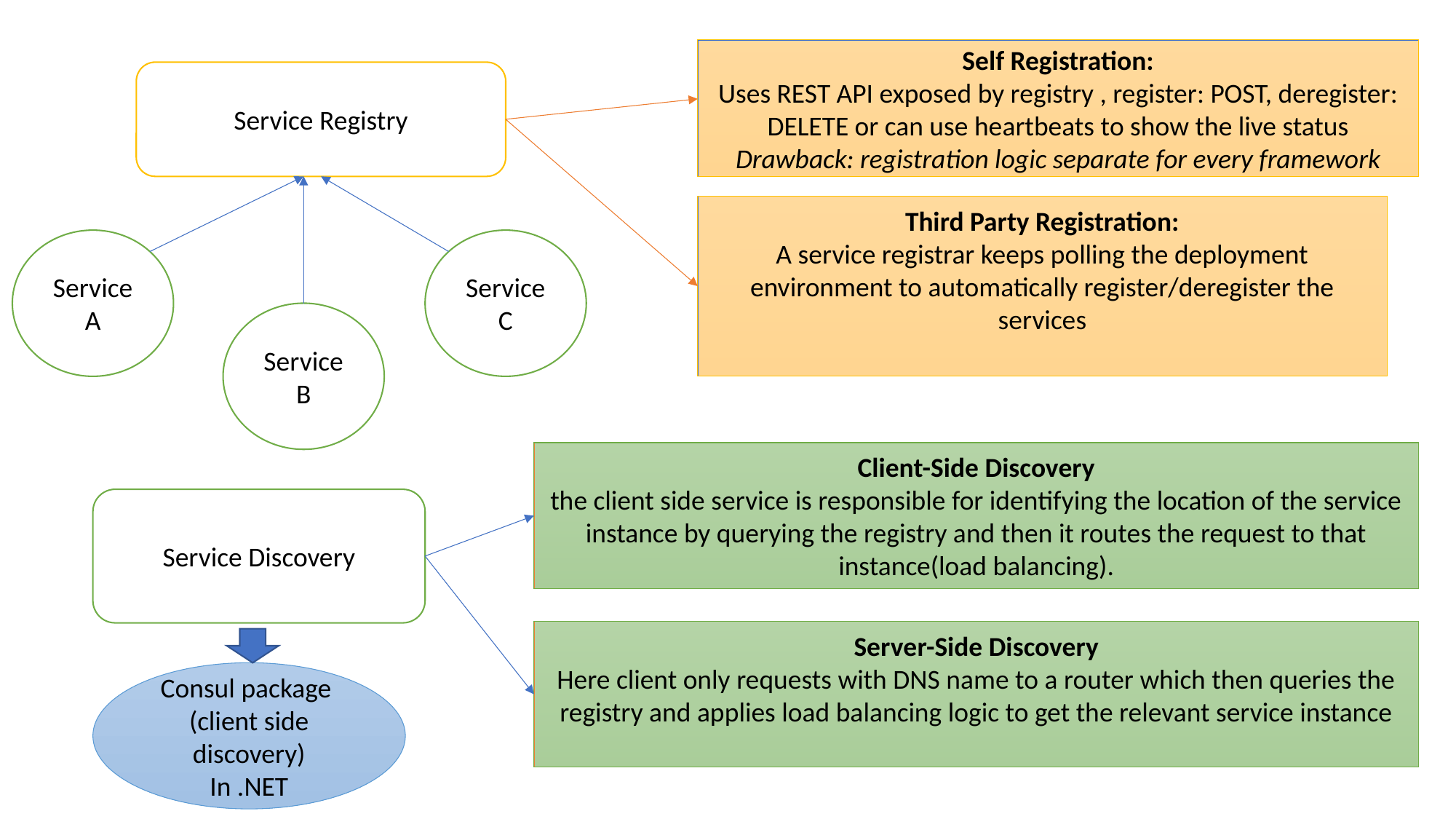

Self Registration:
Uses REST API exposed by registry , register: POST, deregister: DELETE or can use heartbeats to show the live status
Drawback: registration logic separate for every framework
Service Registry
Third Party Registration:
A service registrar keeps polling the deployment environment to automatically register/deregister the services

Service A
Service C
Service B
Client-Side Discovery
the client side service is responsible for identifying the location of the service instance by querying the registry and then it routes the request to that instance(load balancing).
Service Discovery
Server-Side Discovery
Here client only requests with DNS name to a router which then queries the registry and applies load balancing logic to get the relevant service instance

Consul package  (client side discovery)
In .NET